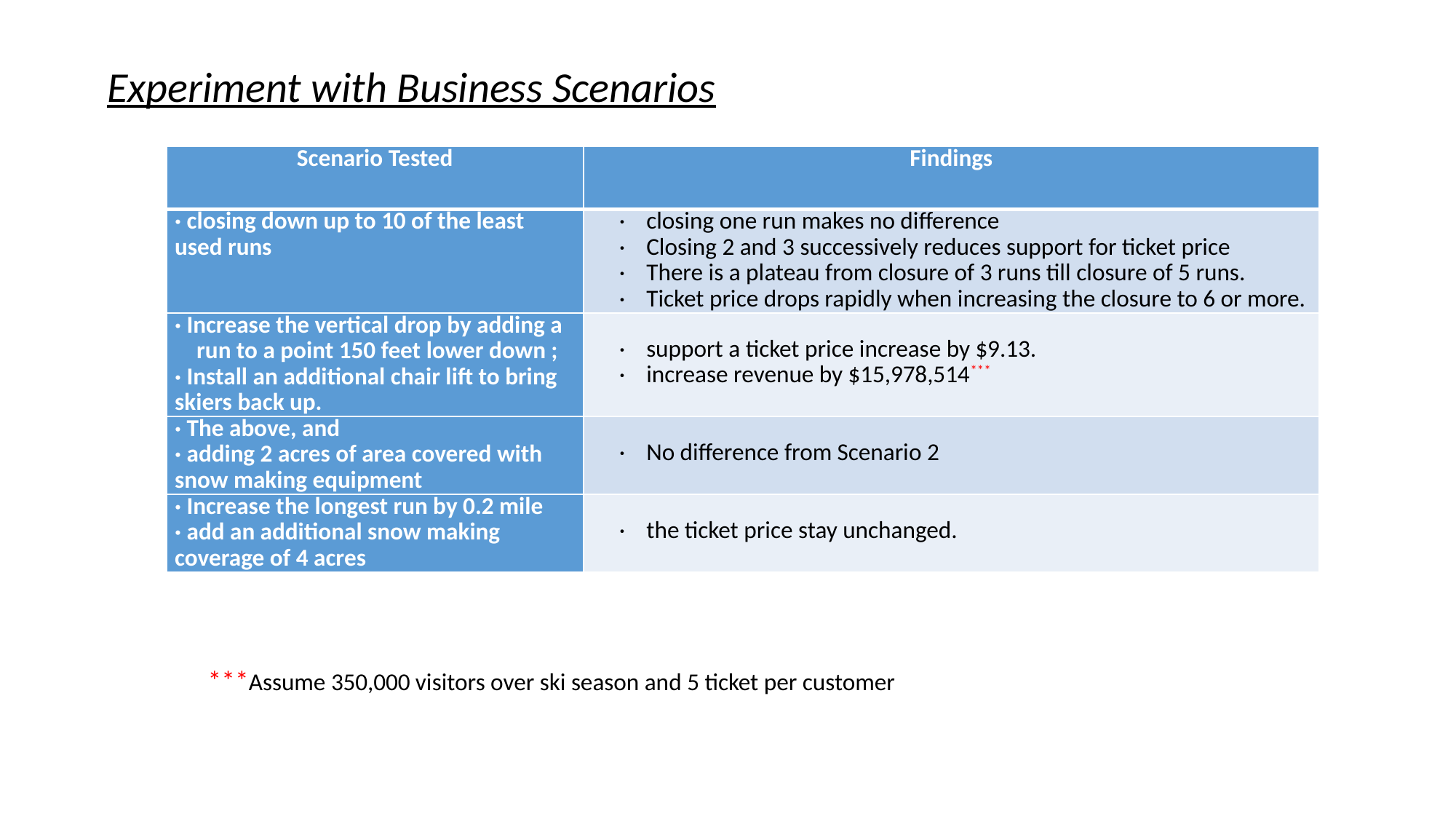

# Experiment with Business Scenarios
| Scenario Tested | Findings |
| --- | --- |
| · closing down up to 10 of the least used runs | · closing one run makes no difference · Closing 2 and 3 successively reduces support for ticket price · There is a plateau from closure of 3 runs till closure of 5 runs. · Ticket price drops rapidly when increasing the closure to 6 or more. |
| · Increase the vertical drop by adding a run to a point 150 feet lower down ; · Install an additional chair lift to bring skiers back up. | · support a ticket price increase by $9.13. · increase revenue by $15,978,514\*\*\* |
| · The above, and · adding 2 acres of area covered with snow making equipment | · No difference from Scenario 2 |
| · Increase the longest run by 0.2 mile · add an additional snow making coverage of 4 acres | · the ticket price stay unchanged. |
***Assume 350,000 visitors over ski season and 5 ticket per customer